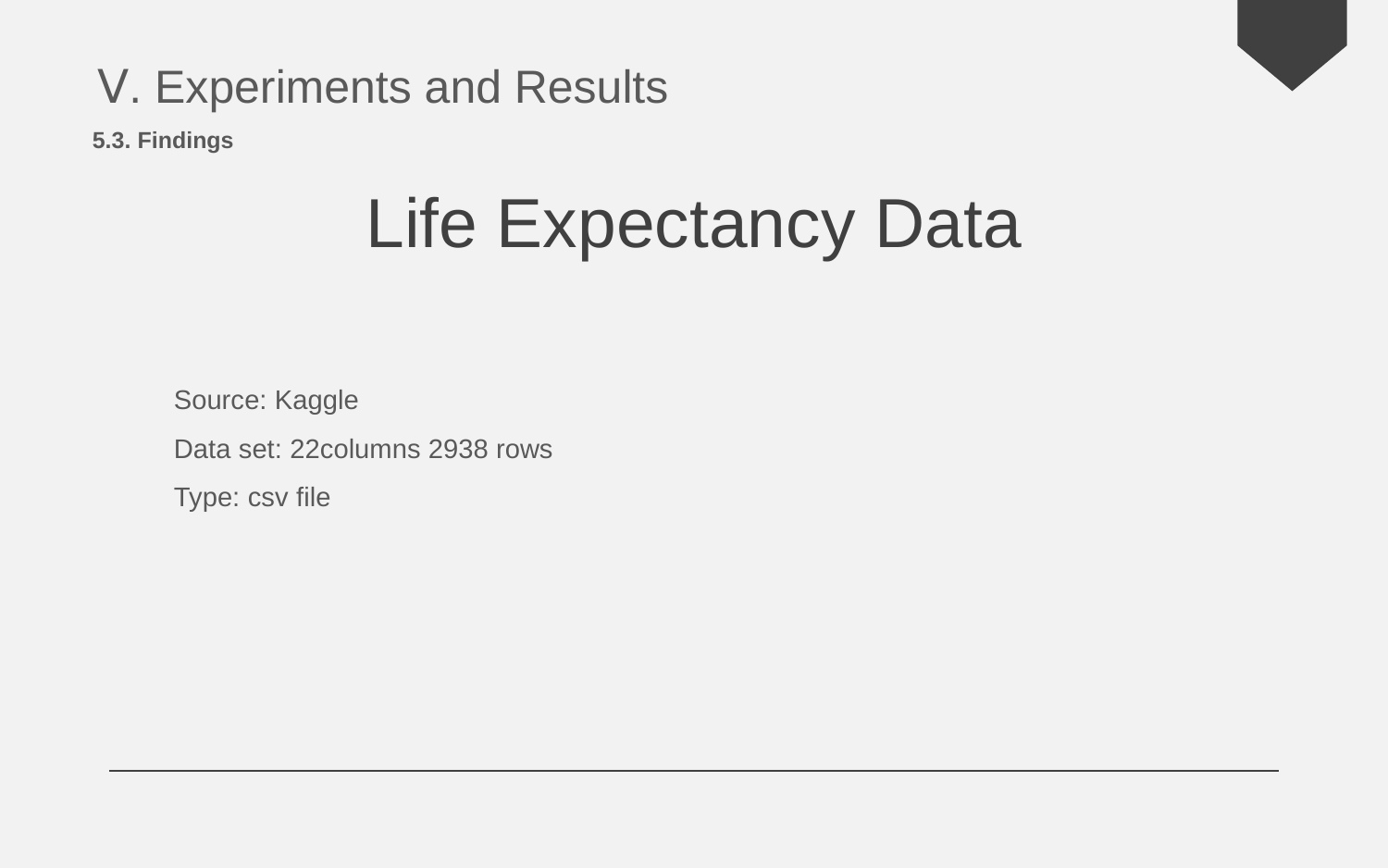

Ⅴ. Experiments and Results
5.3. Findings
Life Expectancy Data
Source: Kaggle
Data set: 22columns 2938 rows
Type: csv file